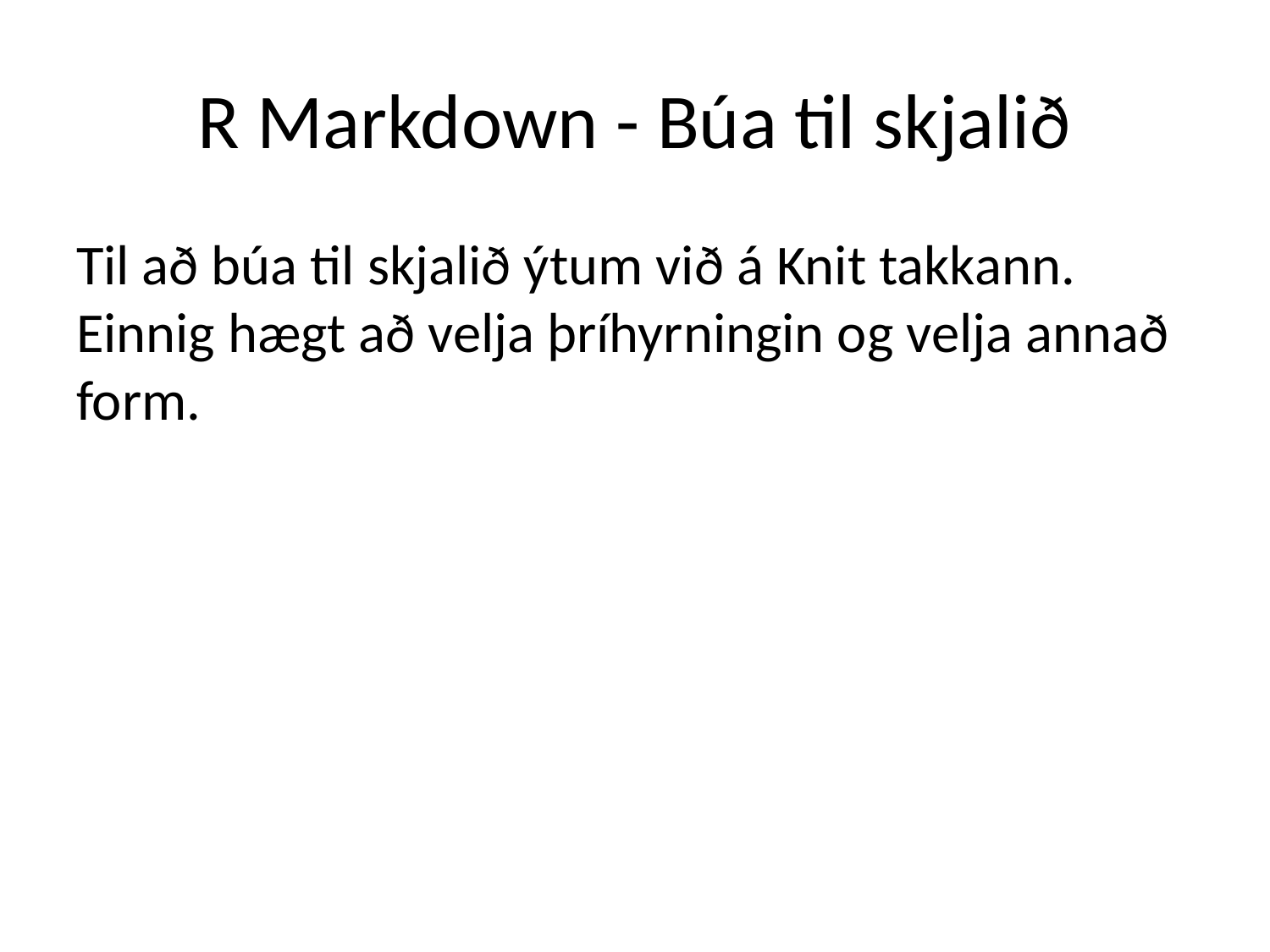

# R Markdown - Búa til skjalið
Til að búa til skjalið ýtum við á Knit takkann. Einnig hægt að velja þríhyrningin og velja annað form.